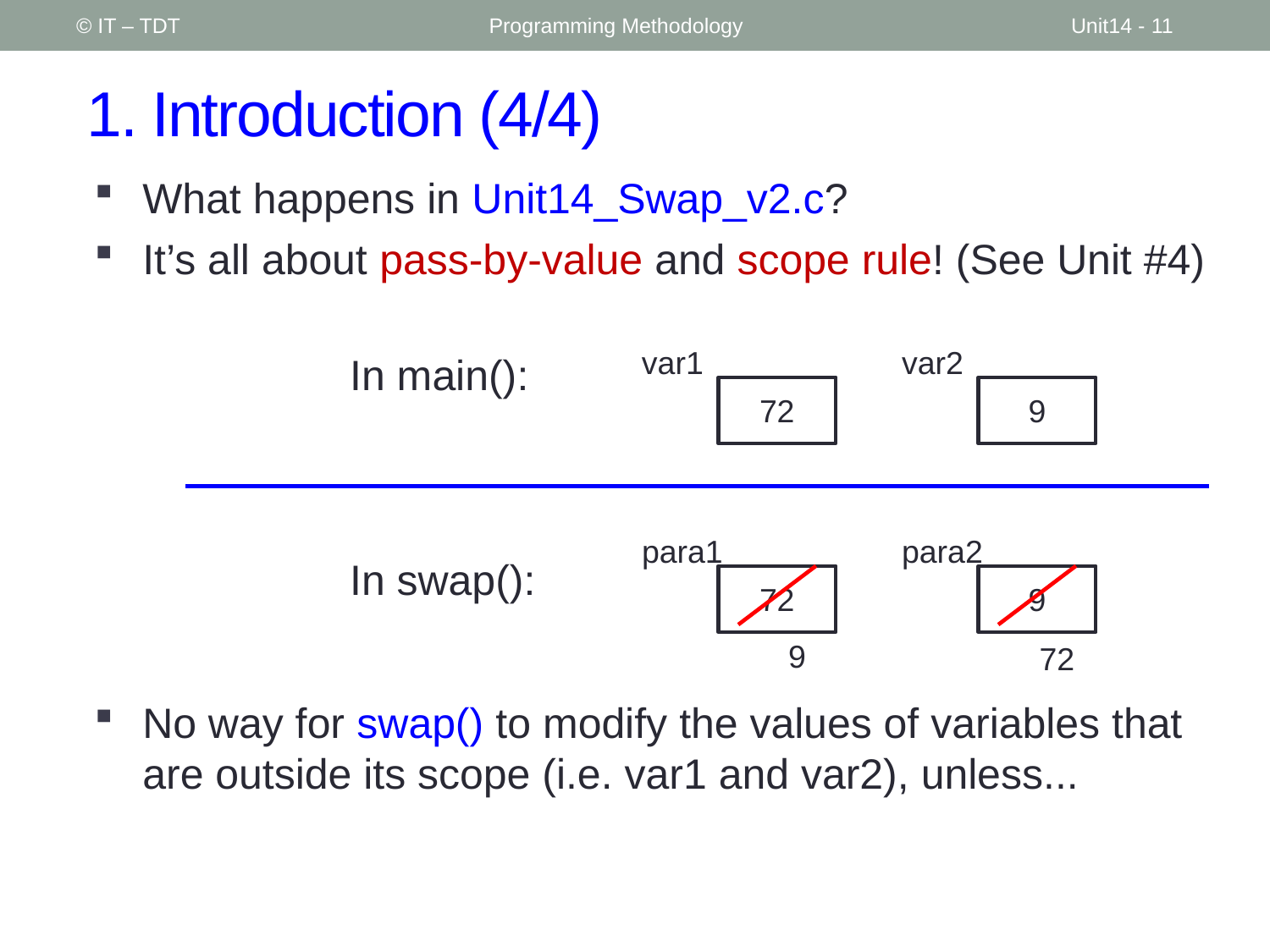

© IT – TDT
Programming Methodology
Unit14 - 11
# 1. Introduction (4/4)
What happens in Unit14_Swap_v2.c?
It’s all about pass-by-value and scope rule! (See Unit #4)
var1

72
var2

9
In main():
para1

72
para2

9
In swap():
9
72
No way for swap() to modify the values of variables that are outside its scope (i.e. var1 and var2), unless...